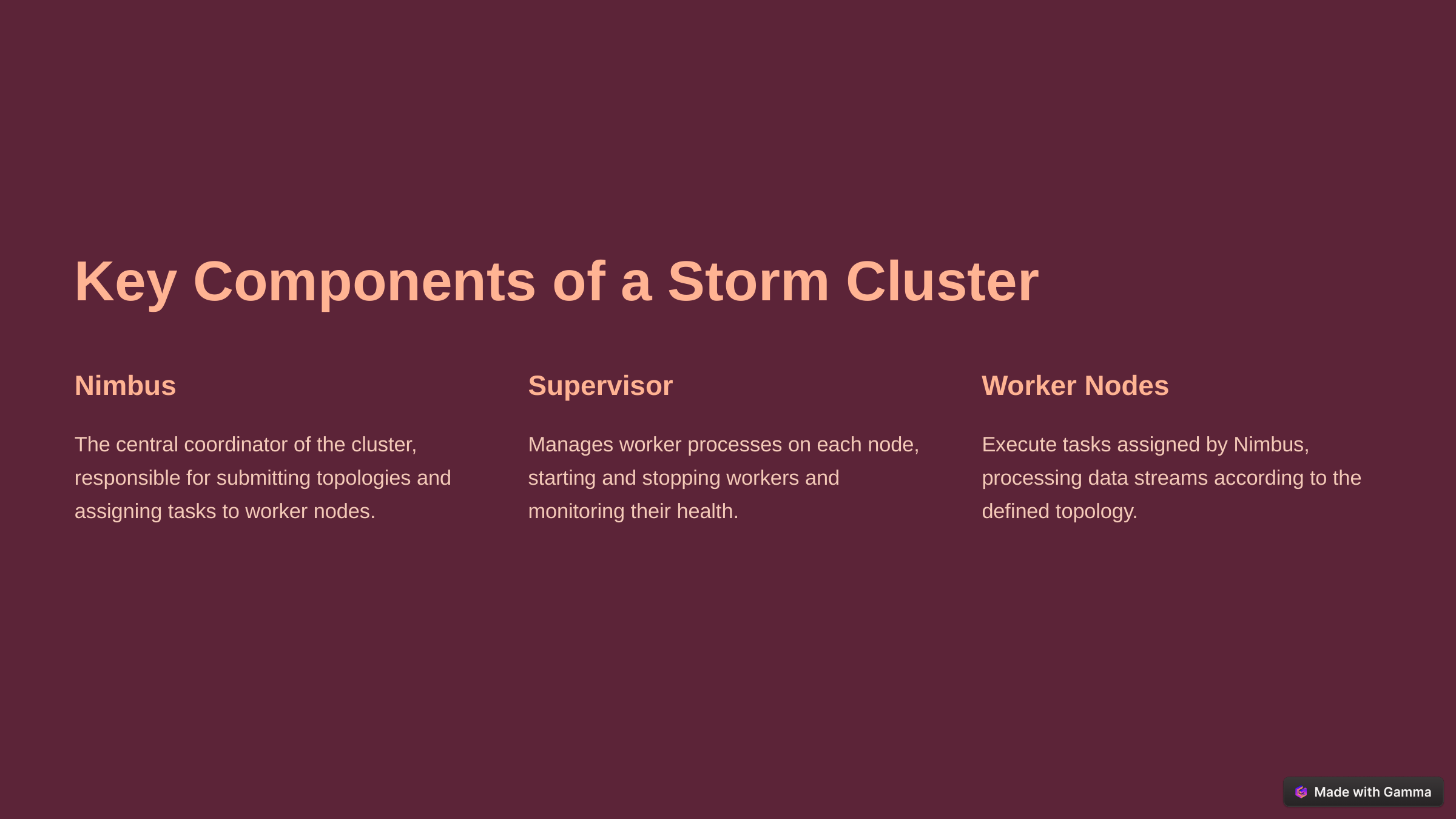

Key Components of a Storm Cluster
Nimbus
Supervisor
Worker Nodes
The central coordinator of the cluster, responsible for submitting topologies and assigning tasks to worker nodes.
Manages worker processes on each node, starting and stopping workers and monitoring their health.
Execute tasks assigned by Nimbus, processing data streams according to the defined topology.